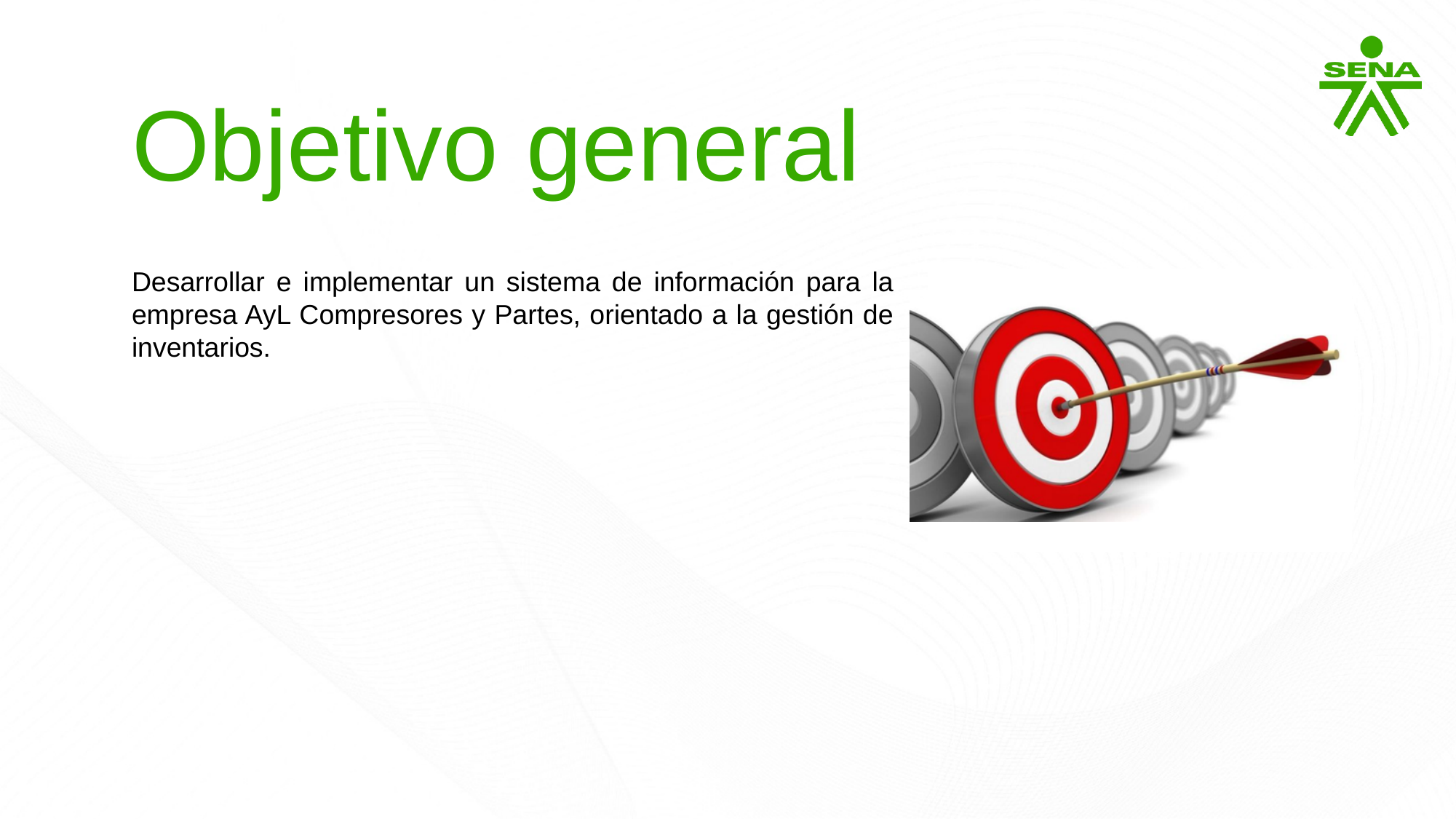

Objetivo general
Desarrollar e implementar un sistema de información para la empresa AyL Compresores y Partes, orientado a la gestión de inventarios.